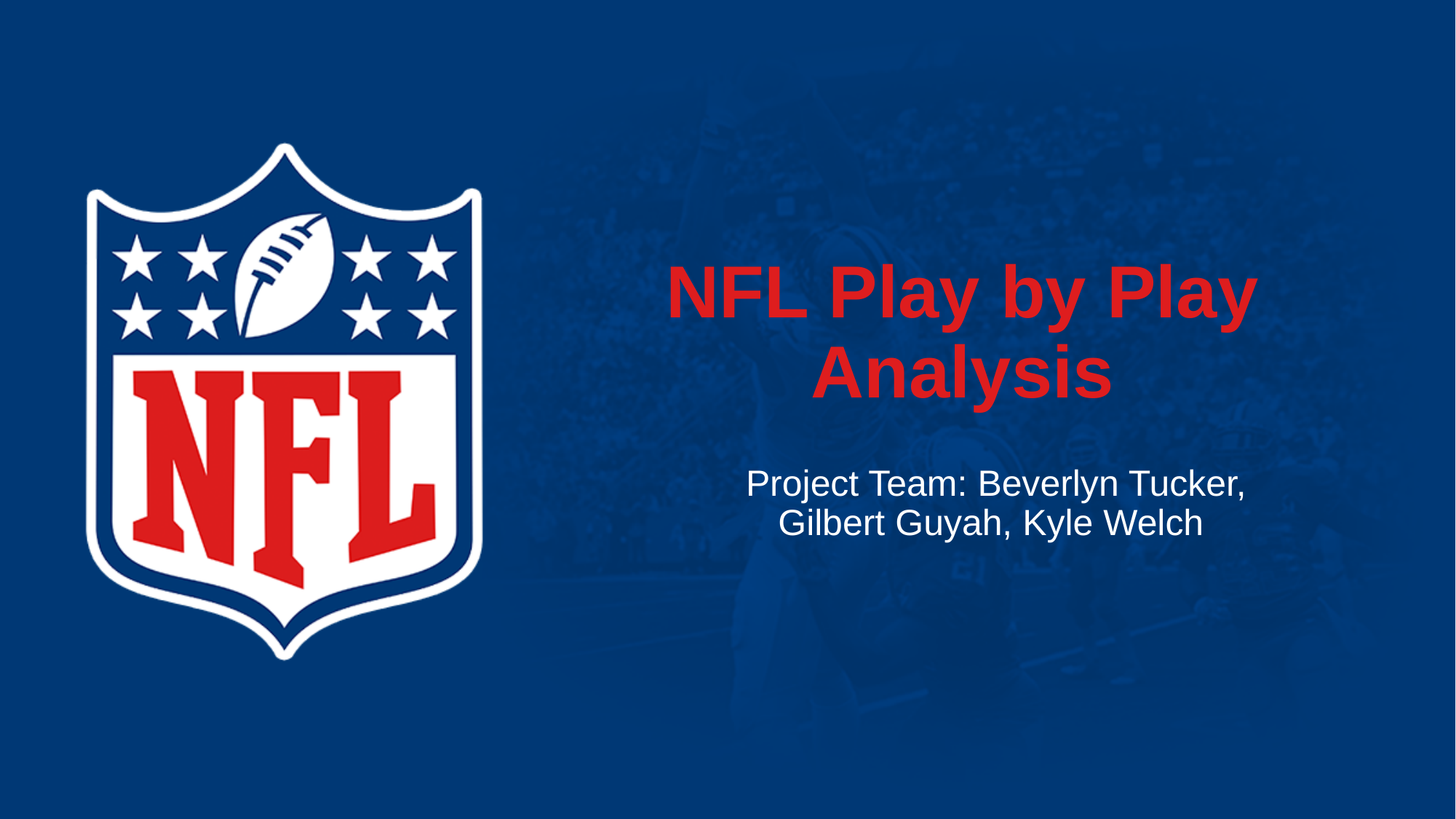

# NFL Play by Play Analysis
Project Team: Beverlyn Tucker, Gilbert Guyah, Kyle Welch